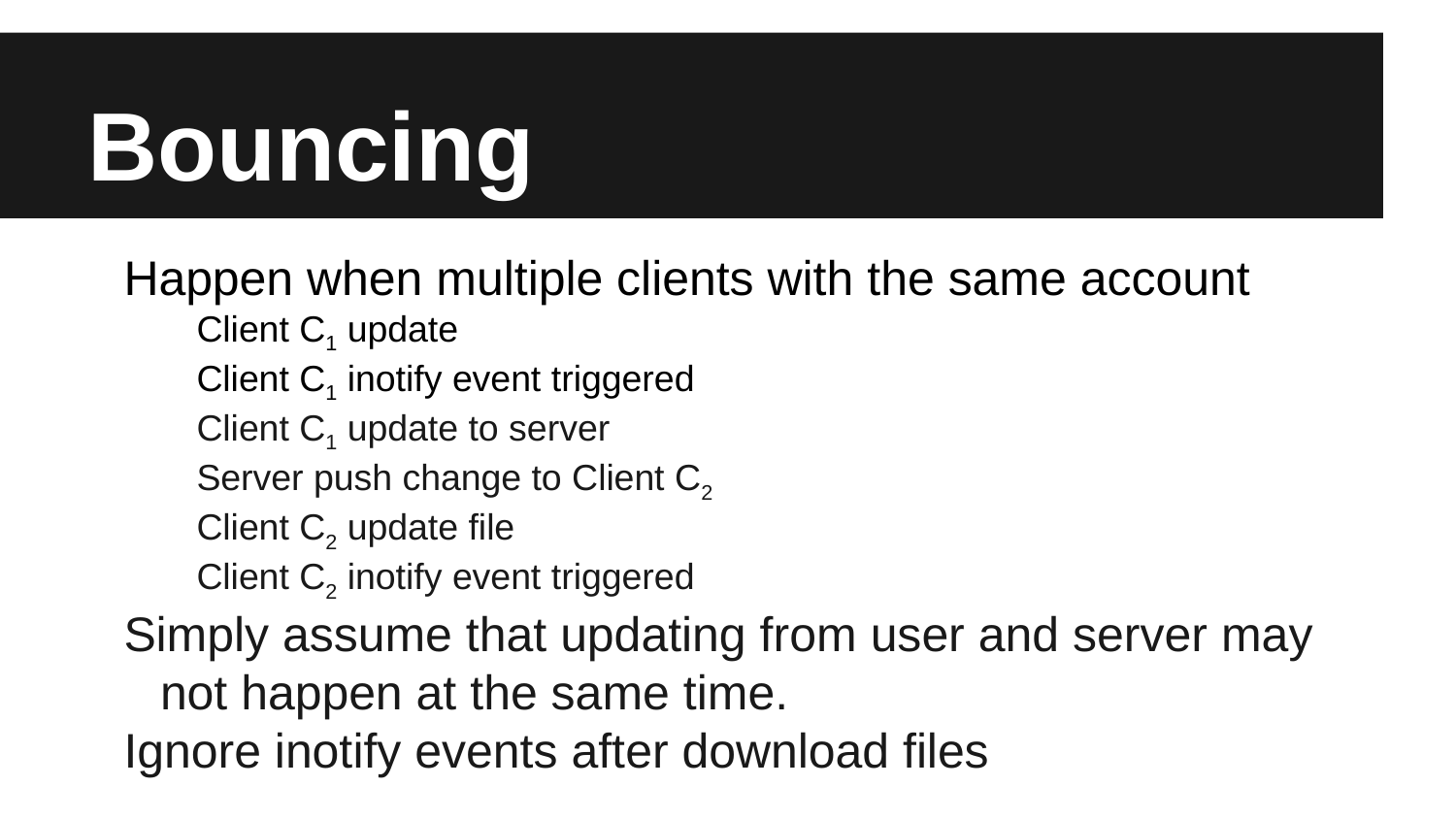

# Bouncing
Happen when multiple clients with the same account
Client C1 update
Client C1 inotify event triggered
Client C1 update to server
Server push change to Client C2
Client C2 update file
Client C2 inotify event triggered
Simply assume that updating from user and server may not happen at the same time.
Ignore inotify events after download files